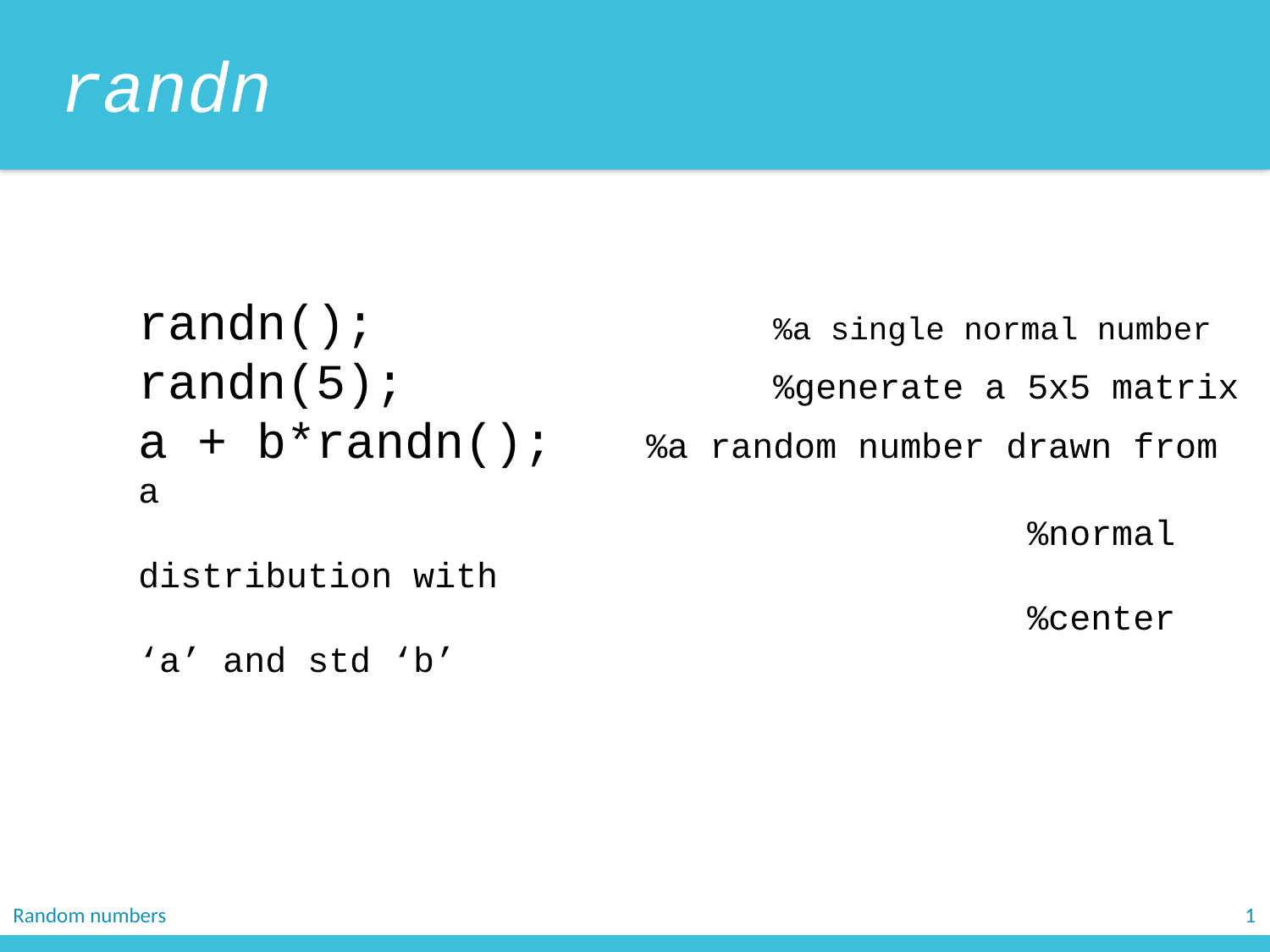

randn
randn();				%a single normal number
randn(5);			%generate a 5x5 matrix
a + b*randn();	%a random number drawn from a
							%normal distribution with
							%center ‘a’ and std ‘b’
Random numbers
1